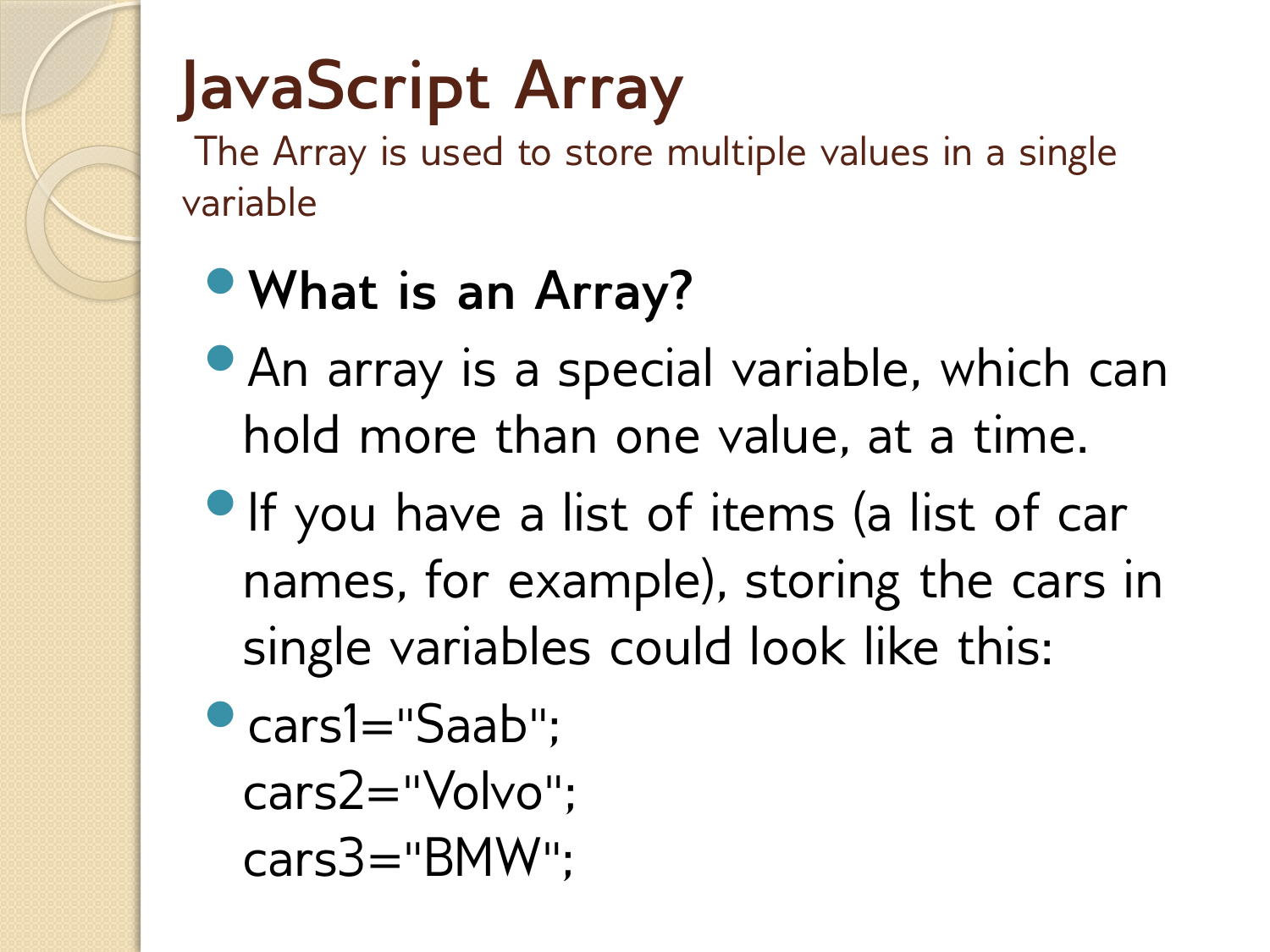

# JavaScript Array The Array is used to store multiple values in a single variable

What is an Array?
An array is a special variable, which can hold more than one value, at a time.
If you have a list of items (a list of car names, for example), storing the cars in single variables could look like this:
cars1="Saab";
cars2="Volvo";
cars3="BMW";